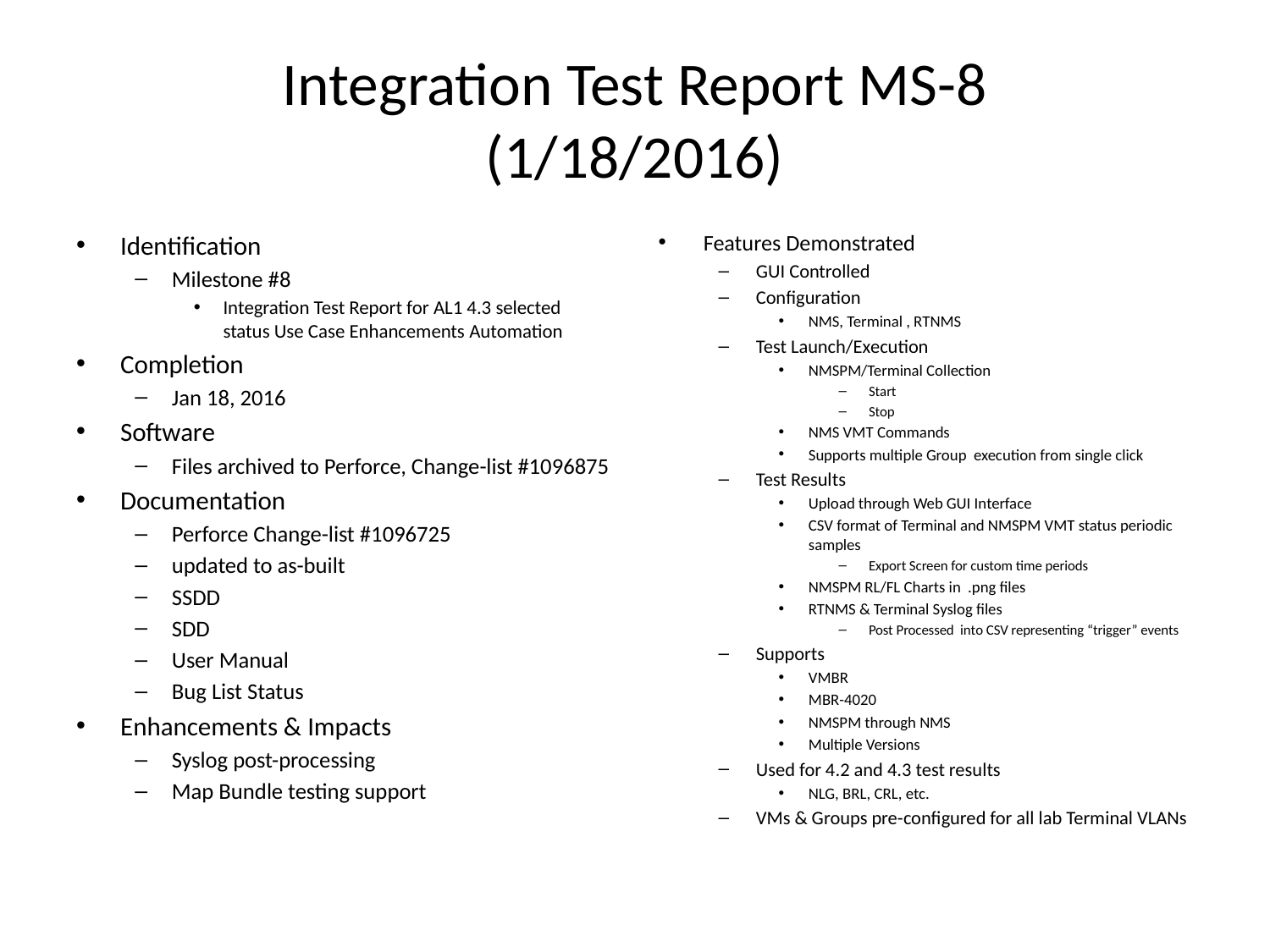

# Integration Test Report MS-8 (1/18/2016)
Identification
Milestone #8
Integration Test Report for AL1 4.3 selected status Use Case Enhancements Automation
Completion
Jan 18, 2016
Software
Files archived to Perforce, Change-list #1096875
Documentation
Perforce Change-list #1096725
updated to as-built
SSDD
SDD
User Manual
Bug List Status
Enhancements & Impacts
Syslog post-processing
Map Bundle testing support
Features Demonstrated
GUI Controlled
Configuration
NMS, Terminal , RTNMS
Test Launch/Execution
NMSPM/Terminal Collection
Start
Stop
NMS VMT Commands
Supports multiple Group  execution from single click
Test Results
Upload through Web GUI Interface
CSV format of Terminal and NMSPM VMT status periodic samples
Export Screen for custom time periods
NMSPM RL/FL Charts in  .png files
RTNMS & Terminal Syslog files
Post Processed  into CSV representing “trigger” events
Supports
VMBR
MBR-4020
NMSPM through NMS
Multiple Versions
Used for 4.2 and 4.3 test results
NLG, BRL, CRL, etc.
VMs & Groups pre-configured for all lab Terminal VLANs